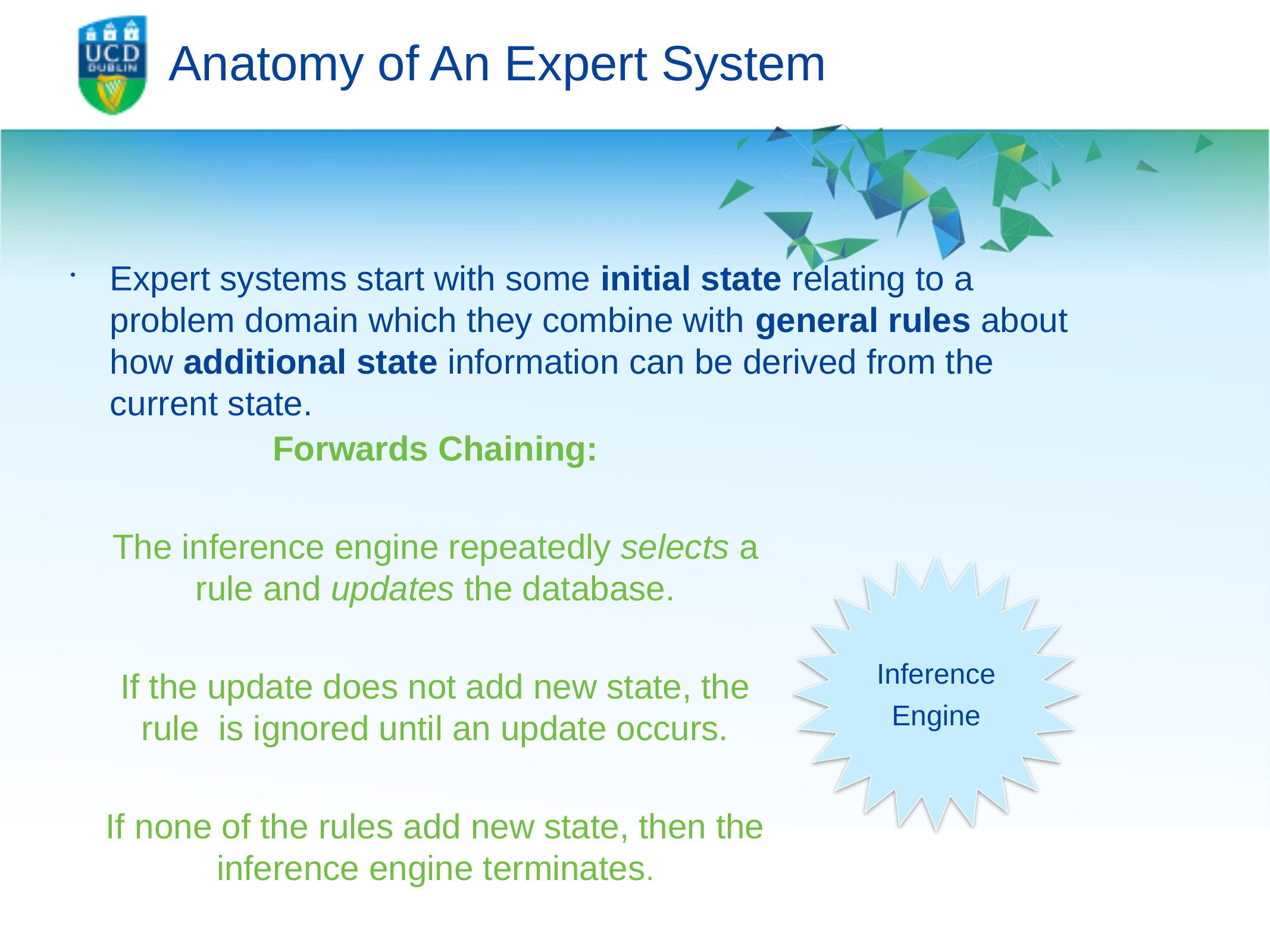

# Anatomy of An Expert System
Expert systems start with some initial state relating to a problem domain which they combine with general rules about how additional state information can be derived from the current state.

Forwards Chaining:

The inference engine repeatedly selects a rule and updates the database.

If the update does not add new state, the rule  is ignored until an update occurs.

If none of the rules add new state, then the inference engine terminates.
Inference
Engine